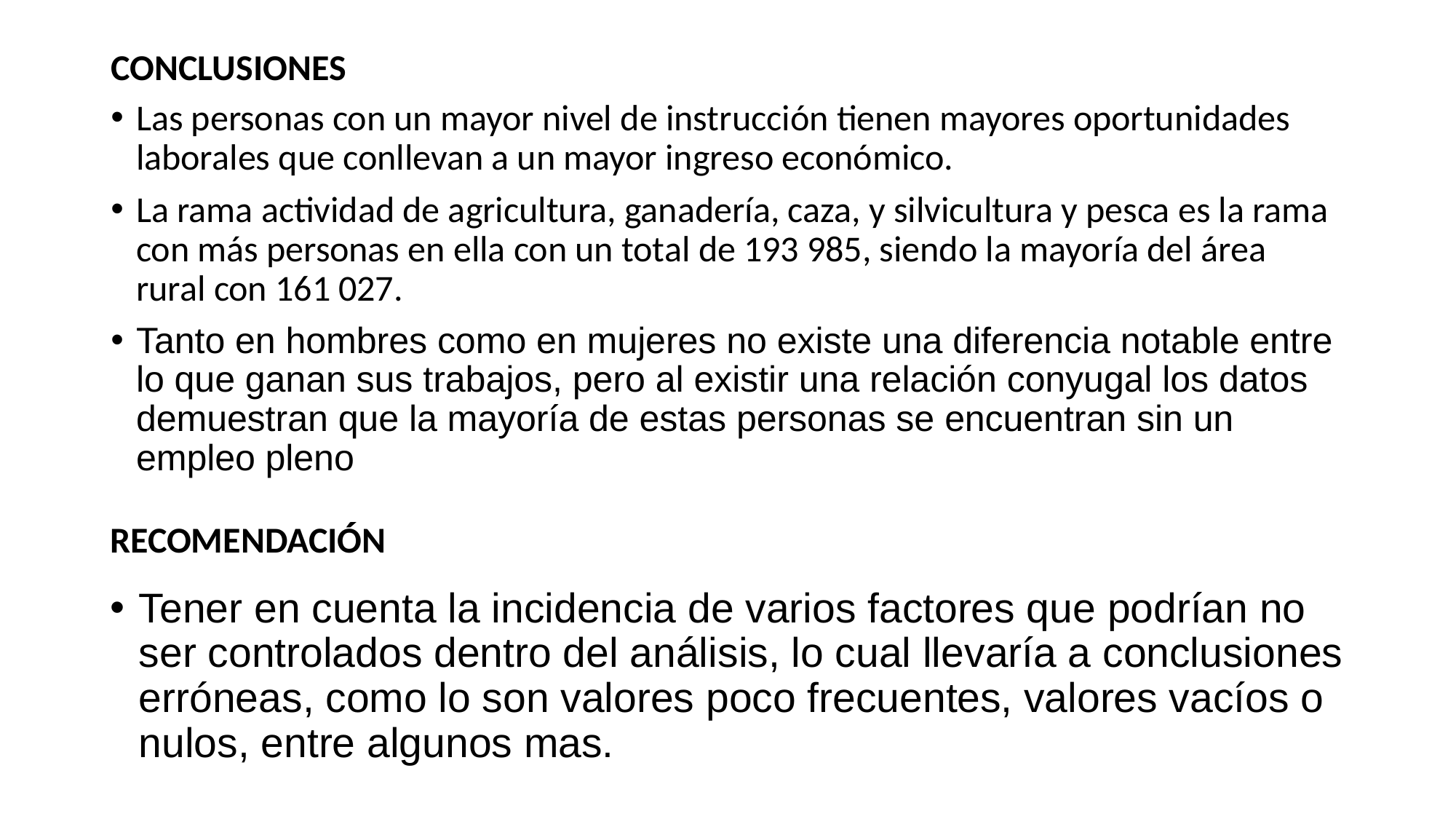

CONCLUSIONES
Las personas con un mayor nivel de instrucción tienen mayores oportunidades laborales que conllevan a un mayor ingreso económico.
La rama actividad de agricultura, ganadería, caza, y silvicultura y pesca es la rama con más personas en ella con un total de 193 985, siendo la mayoría del área rural con 161 027.
Tanto en hombres como en mujeres no existe una diferencia notable entre lo que ganan sus trabajos, pero al existir una relación conyugal los datos demuestran que la mayoría de estas personas se encuentran sin un empleo pleno
RECOMENDACIÓN
Tener en cuenta la incidencia de varios factores que podrían no ser controlados dentro del análisis, lo cual llevaría a conclusiones erróneas, como lo son valores poco frecuentes, valores vacíos o nulos, entre algunos mas.